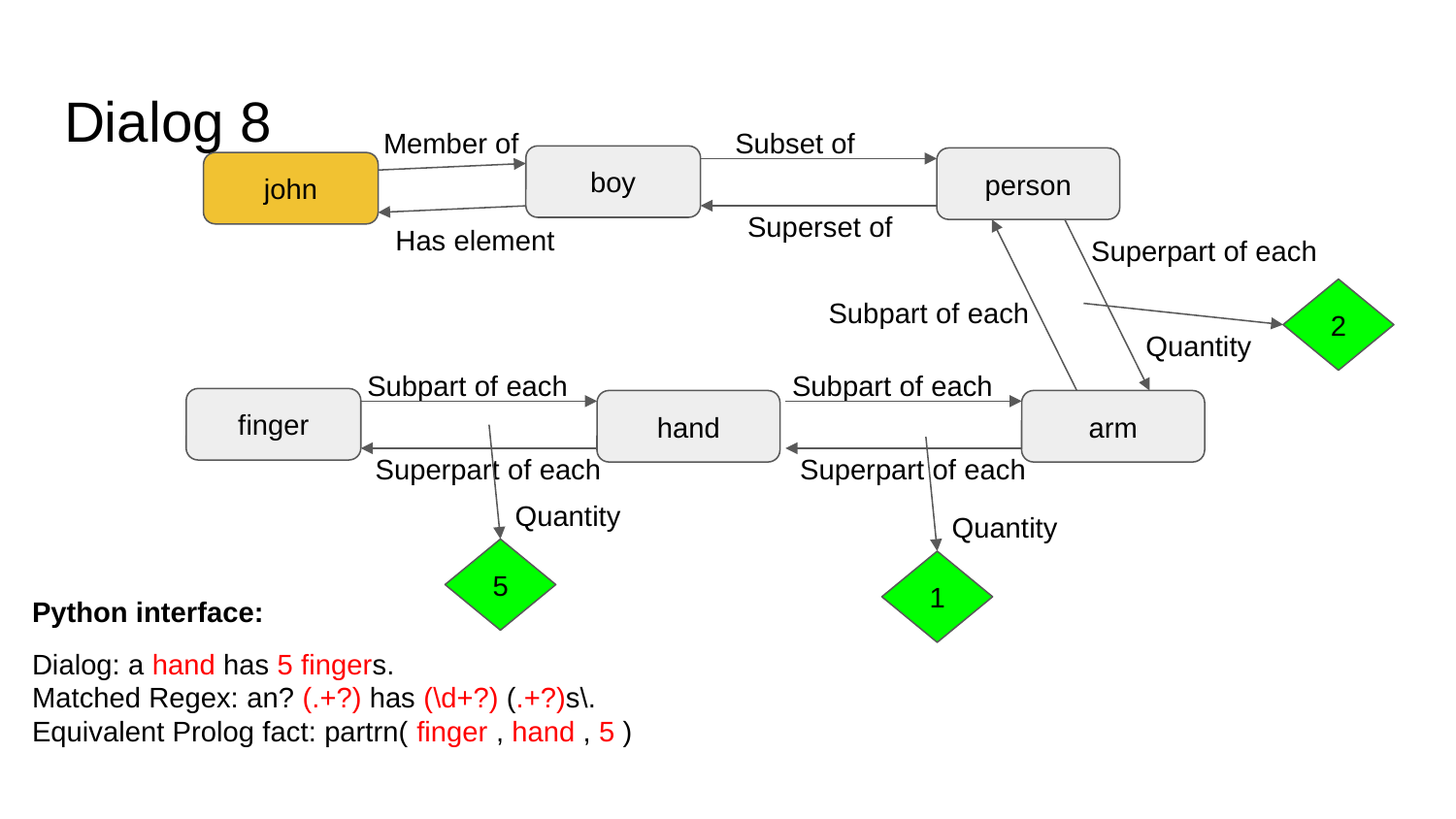

# Dialog 8
Member of
Subset of
boy
person
john
Superset of
Has element
Superpart of each
2
Subpart of each
Quantity
Subpart of each
Subpart of each
finger
hand
arm
Superpart of each
Superpart of each
Quantity
Quantity
5
1
Python interface:
Dialog: a hand has 5 fingers.
Matched Regex: an? (.+?) has (\d+?) (.+?)s\.
Equivalent Prolog fact: partrn( finger , hand , 5 )